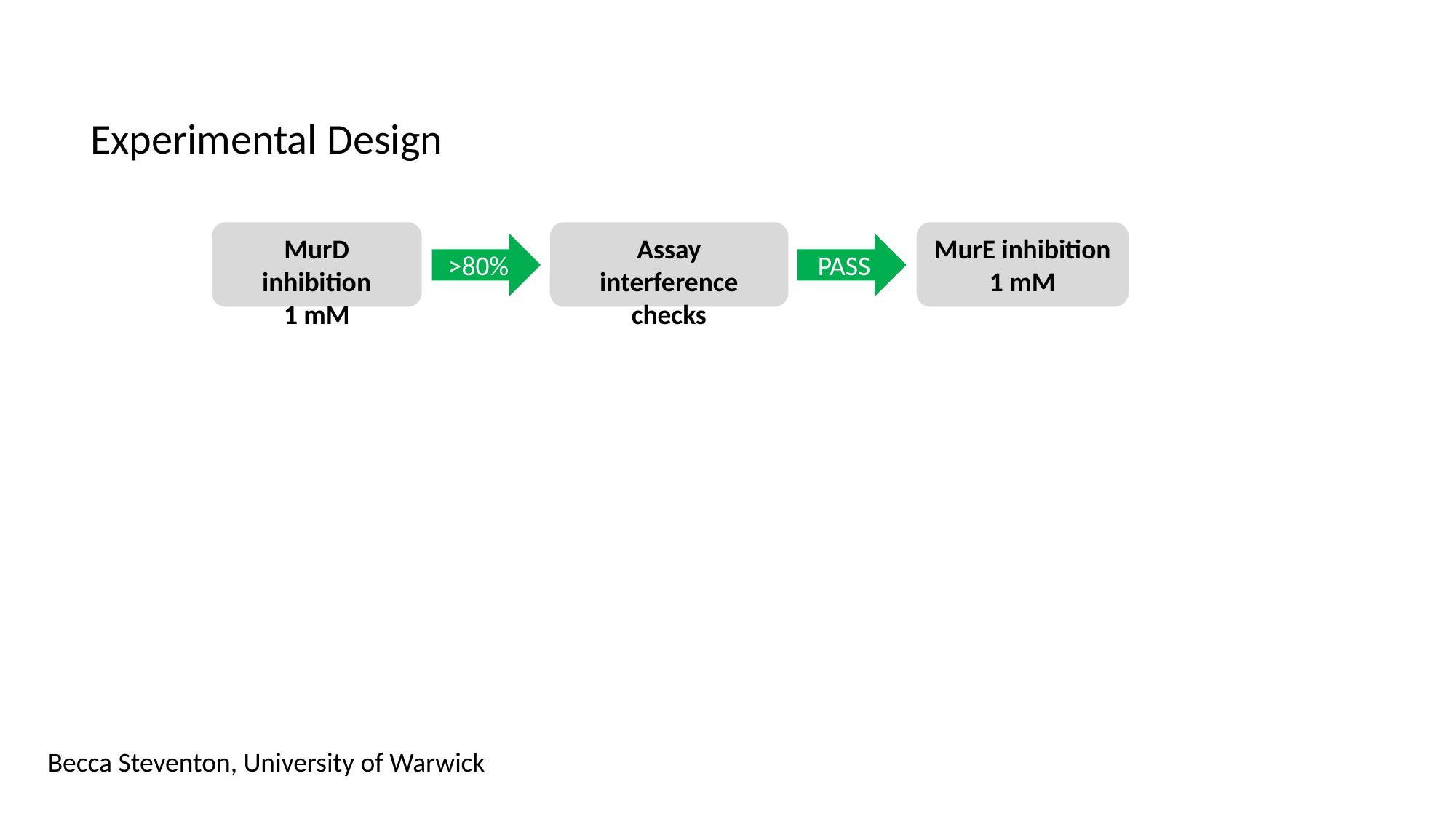

Experimental Design
MurD inhibition
1 mM
Assay interference
checks
MurE inhibition
1 mM
>80%
PASS
Becca Steventon, University of Warwick